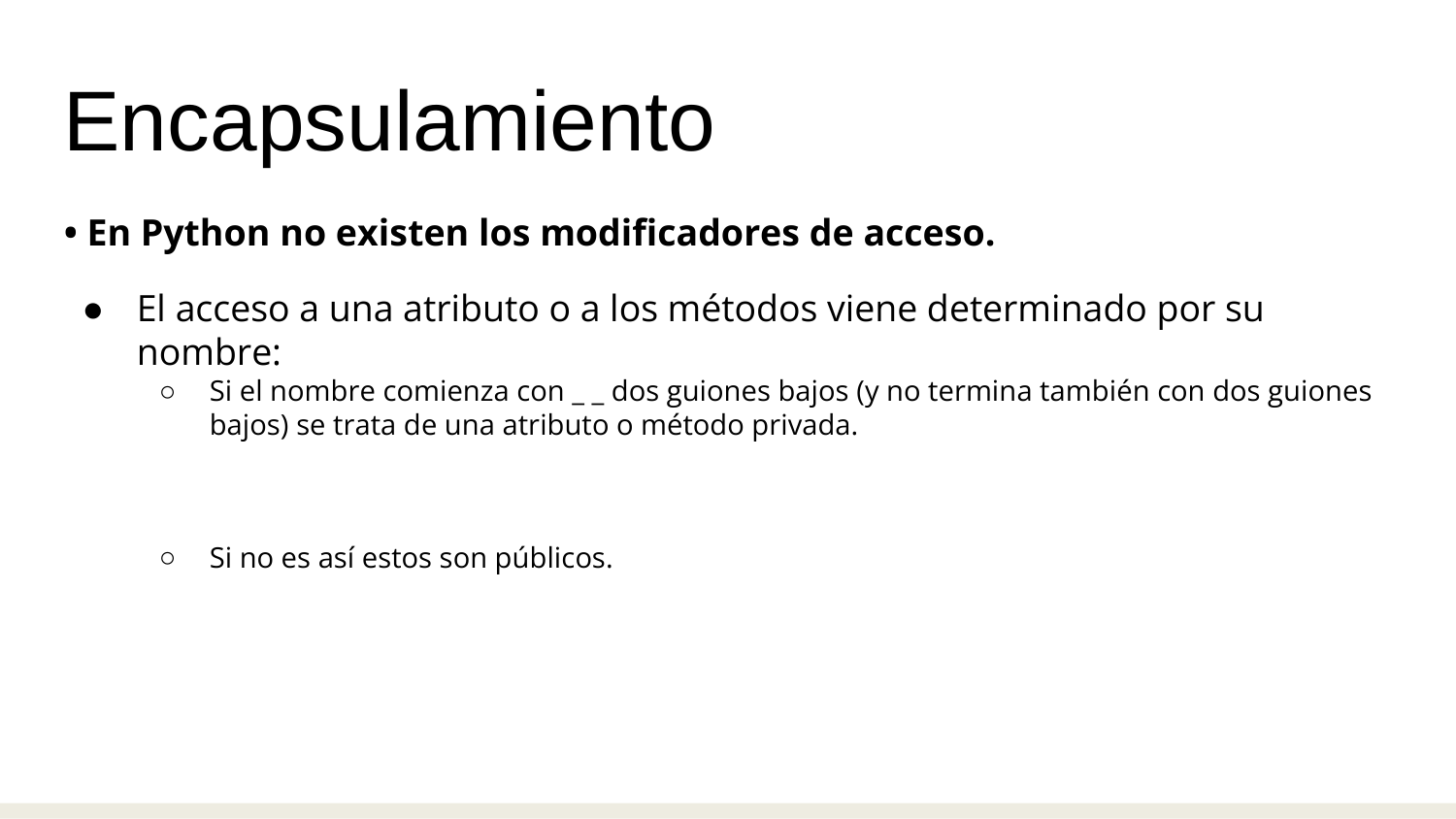

Encapsulamiento
• En Python no existen los modificadores de acceso.
El acceso a una atributo o a los métodos viene determinado por su nombre:
Si el nombre comienza con _ _ dos guiones bajos (y no termina también con dos guiones bajos) se trata de una atributo o método privada.

Si no es así estos son públicos.